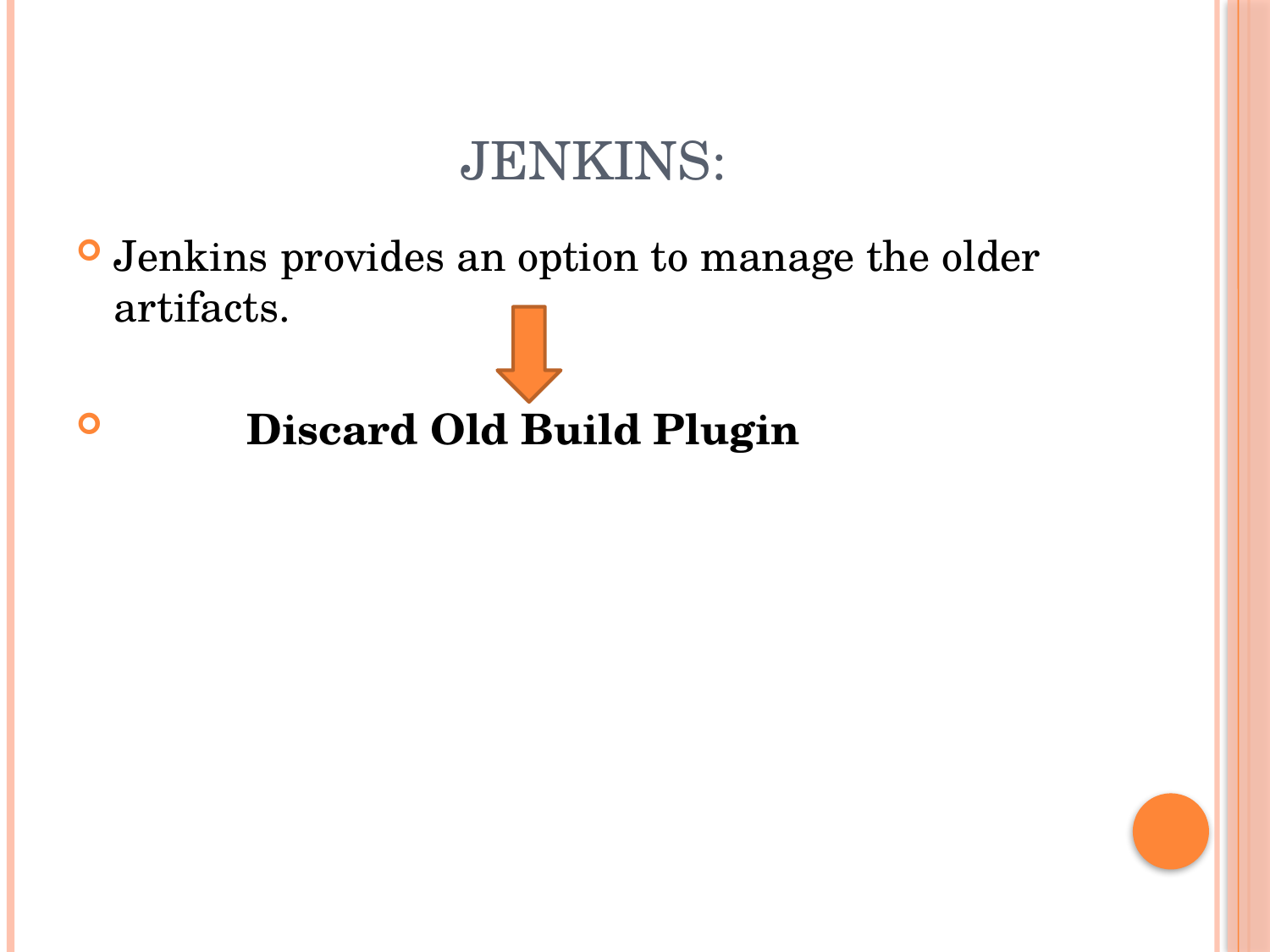

# JENKINS:
Jenkins provides an option to manage the older artifacts.

           Discard Old Build Plugin